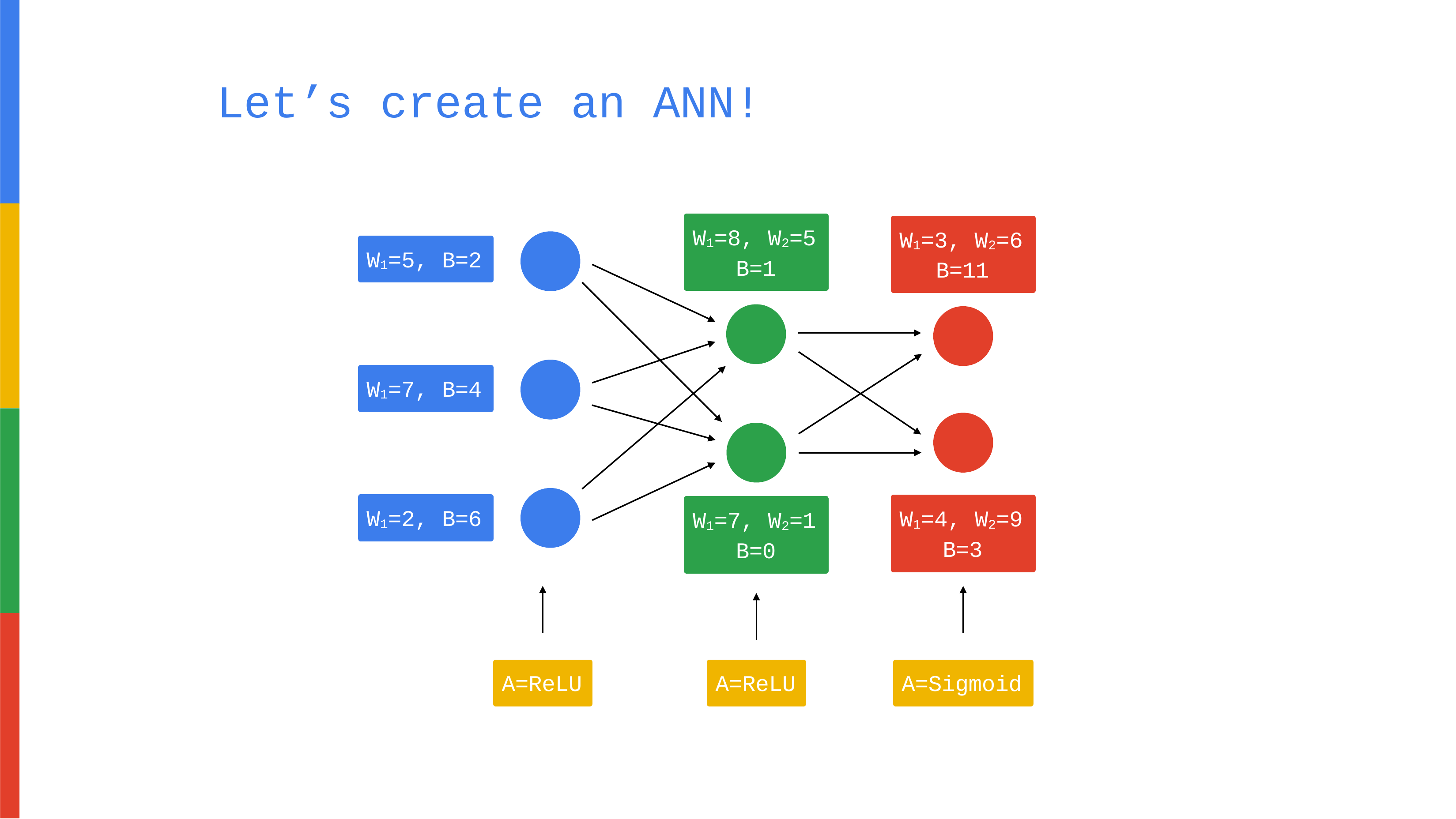

#
Let’s create an ANN!

W1=8, W2=5 B=1
W1=3, W2=6 B=11

W1=5, B=2

W1=7, B=4

W1=4, W2=9 B=3
W1=7, W2=1 B=0
W1=2, B=6

A=ReLU
A=ReLU
A=Sigmoid